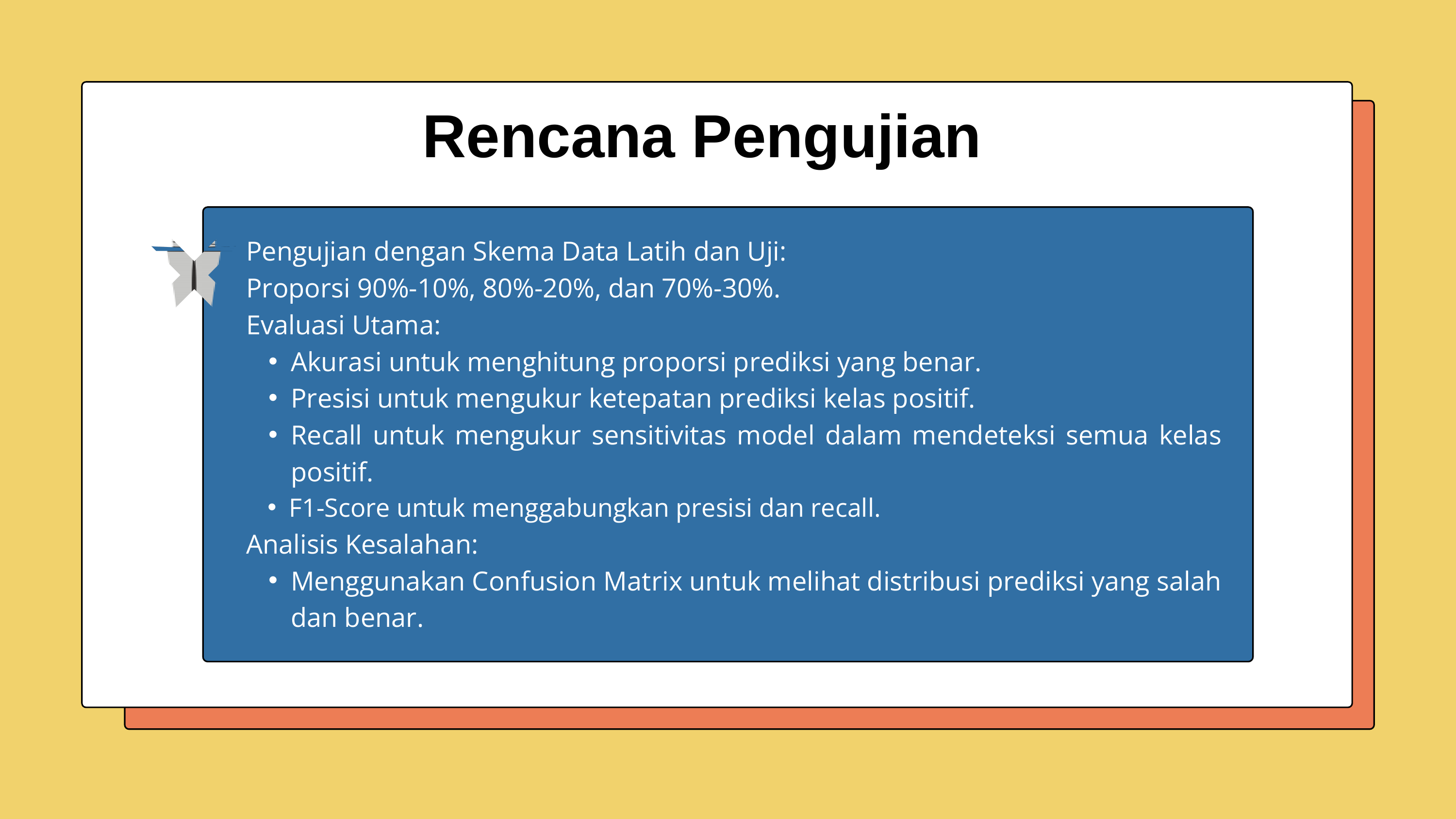

Rencana Pengujian

Pengujian dengan Skema Data Latih dan Uji:
Proporsi 90%-10%, 80%-20%, dan 70%-30%.
Evaluasi Utama:
Akurasi untuk menghitung proporsi prediksi yang benar.
Presisi untuk mengukur ketepatan prediksi kelas positif.
Recall untuk mengukur sensitivitas model dalam mendeteksi semua kelas positif.
F1-Score untuk menggabungkan presisi dan recall.
Analisis Kesalahan:
Menggunakan Confusion Matrix untuk melihat distribusi prediksi yang salah dan benar.